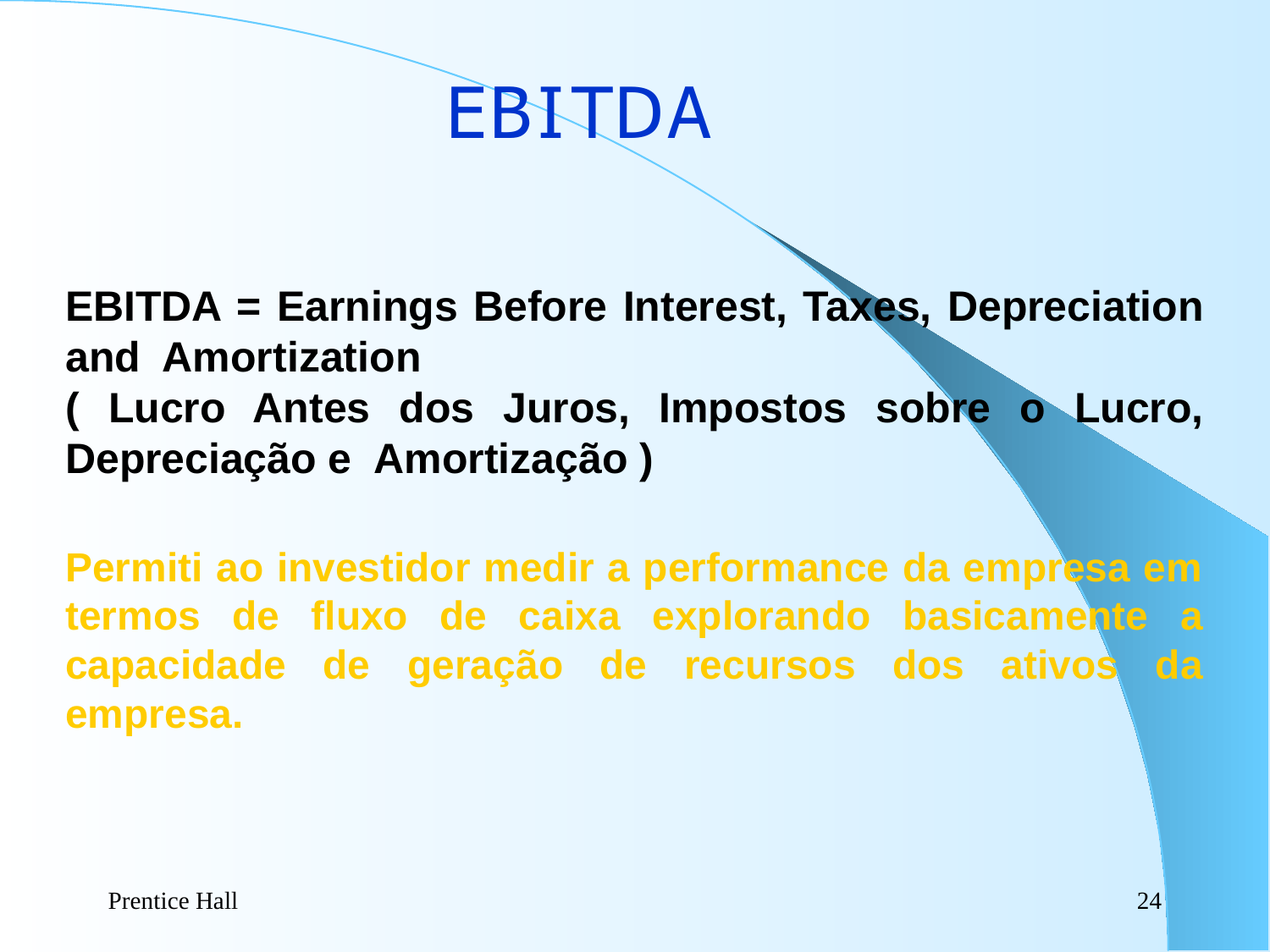

EBITDA

EBITDA = Earnings Before Interest, Taxes, Depreciation and  Amortization
( Lucro Antes dos Juros, Impostos sobre o Lucro, Depreciação e  Amortização )

Permiti ao investidor medir a performance da empresa em termos de fluxo de caixa explorando basicamente a capacidade de geração de recursos dos ativos da empresa.

Prentice Hall
24